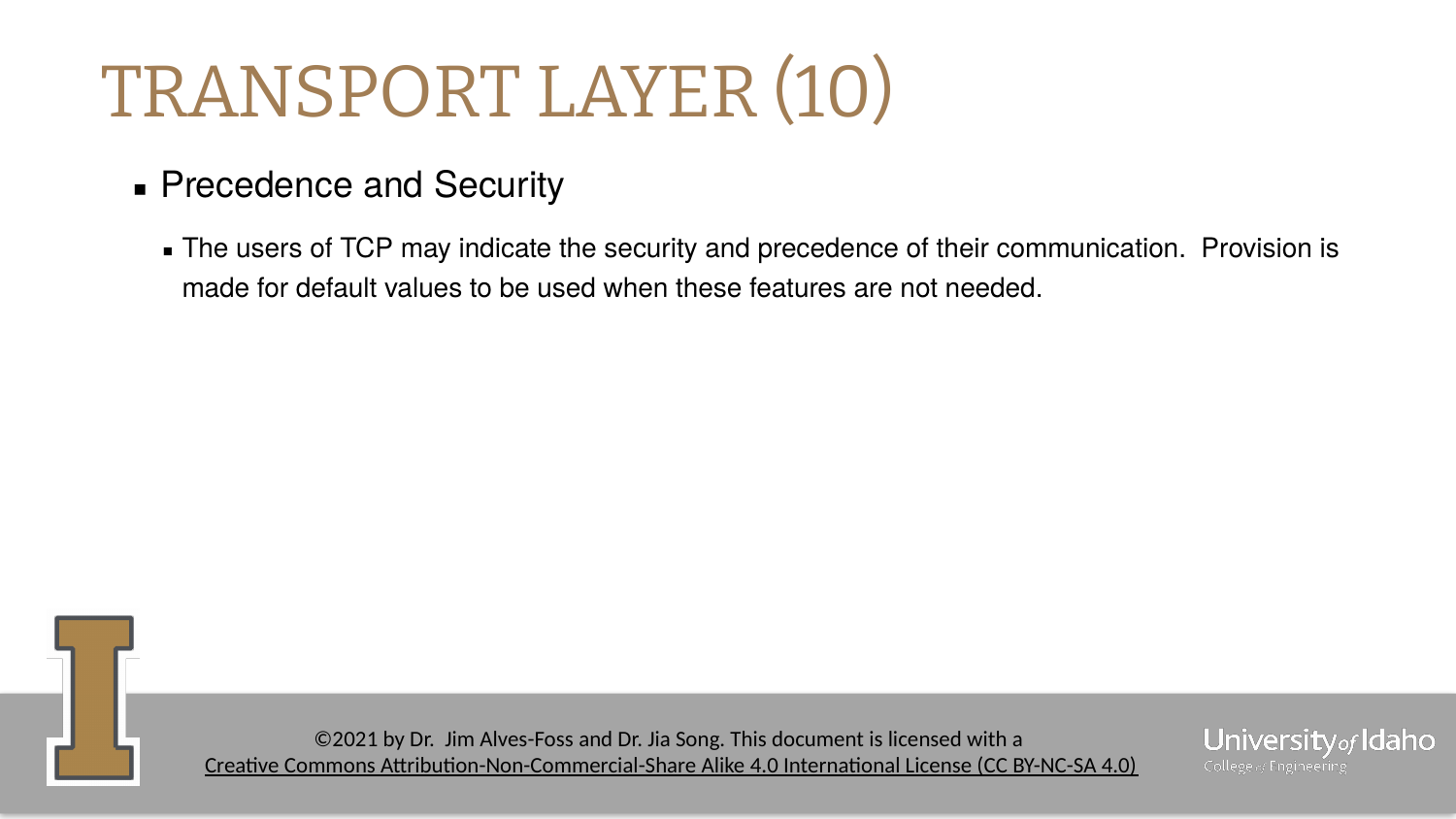

# TRANSPORT LAYER (10)
Precedence and Security
The users of TCP may indicate the security and precedence of their communication.  Provision is made for default values to be used when these features are not needed.
39